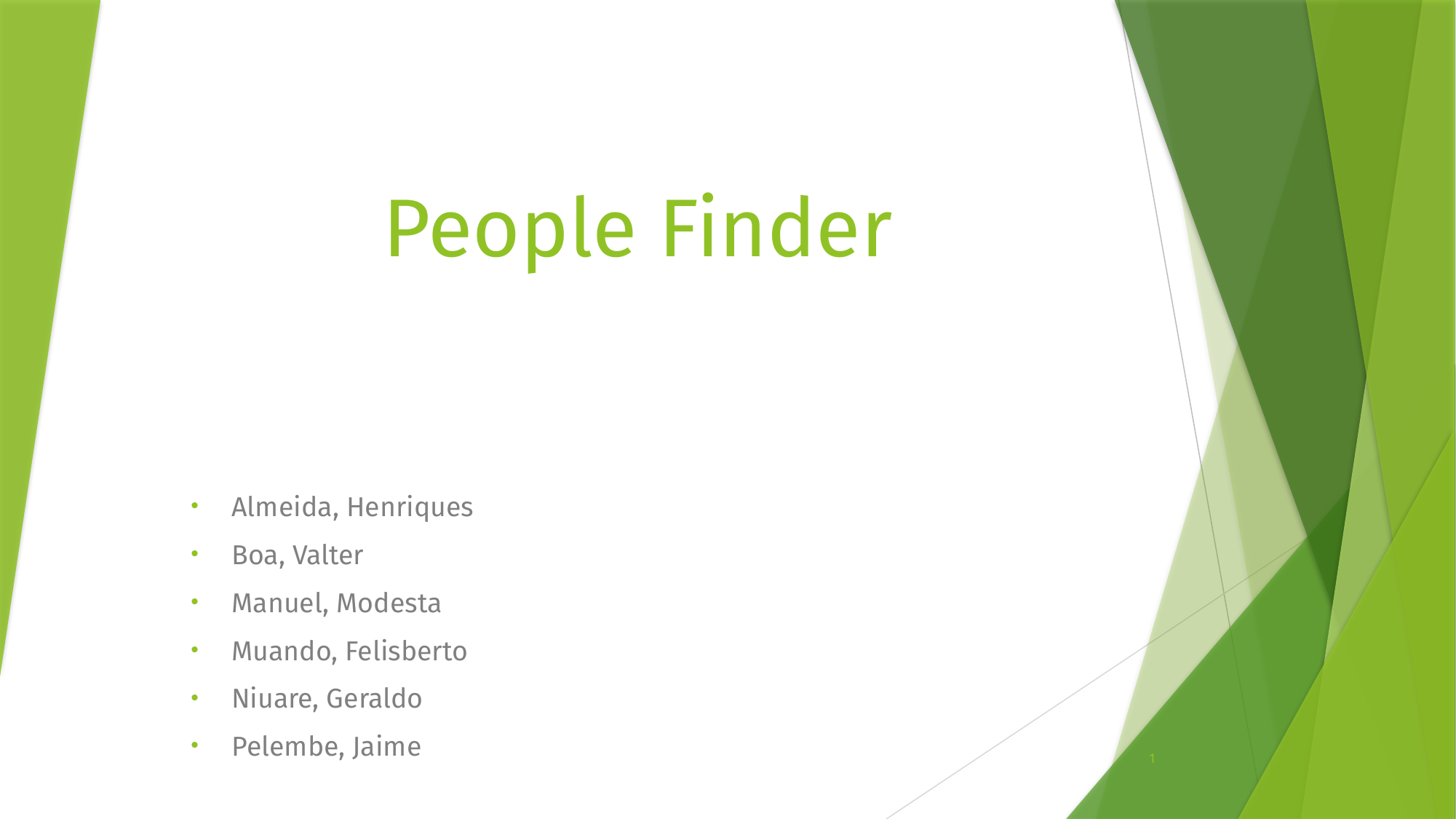

# People Finder
Almeida, Henriques
Boa, Valter
Manuel, Modesta
Muando, Felisberto
Niuare, Geraldo
Pelembe, Jaime

……
1